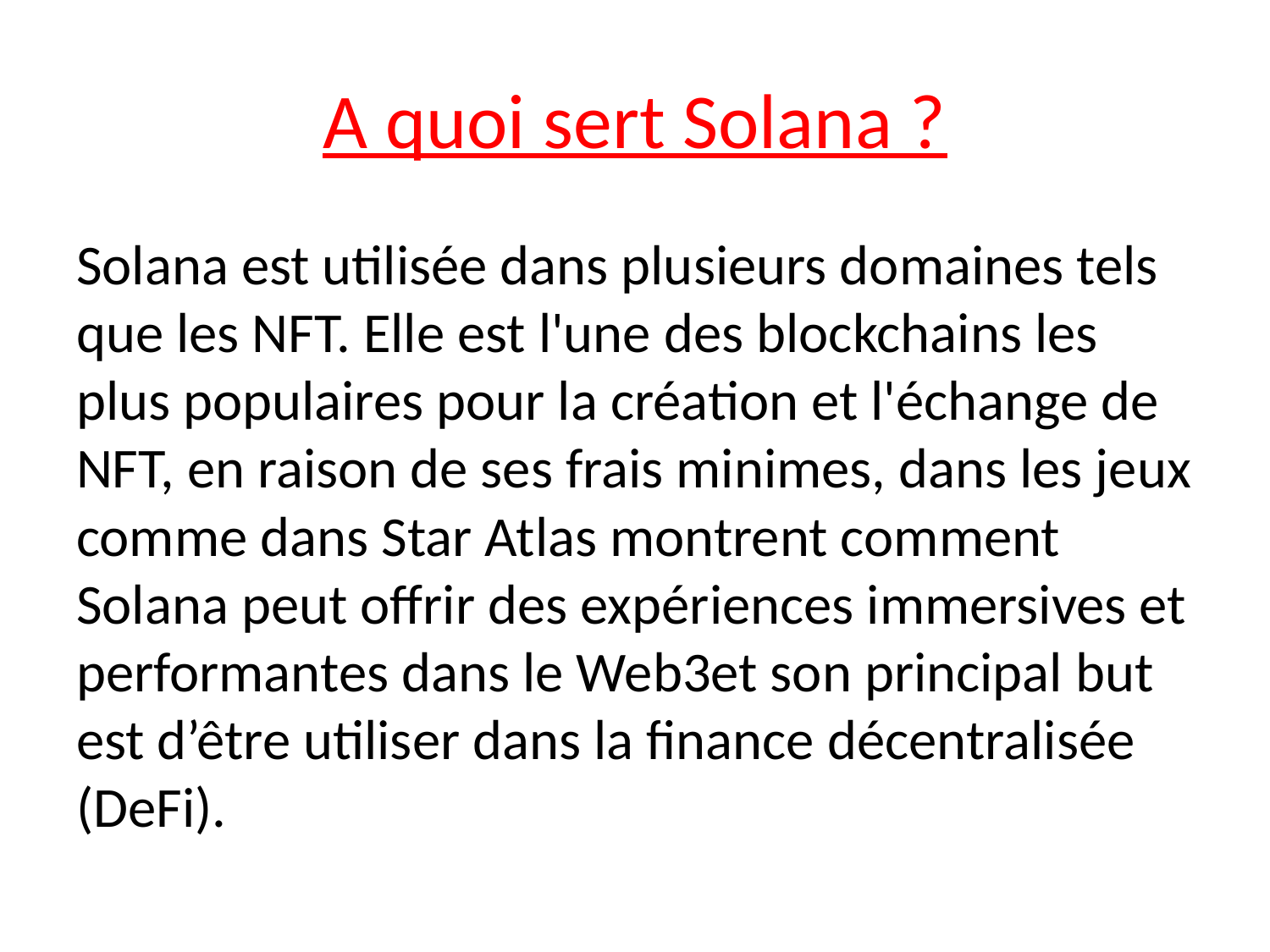

# A quoi sert Solana ?
Solana est utilisée dans plusieurs domaines tels que les NFT. Elle est l'une des blockchains les plus populaires pour la création et l'échange de NFT, en raison de ses frais minimes, dans les jeux comme dans Star Atlas montrent comment Solana peut offrir des expériences immersives et performantes dans le Web3et son principal but est d’être utiliser dans la finance décentralisée (DeFi).